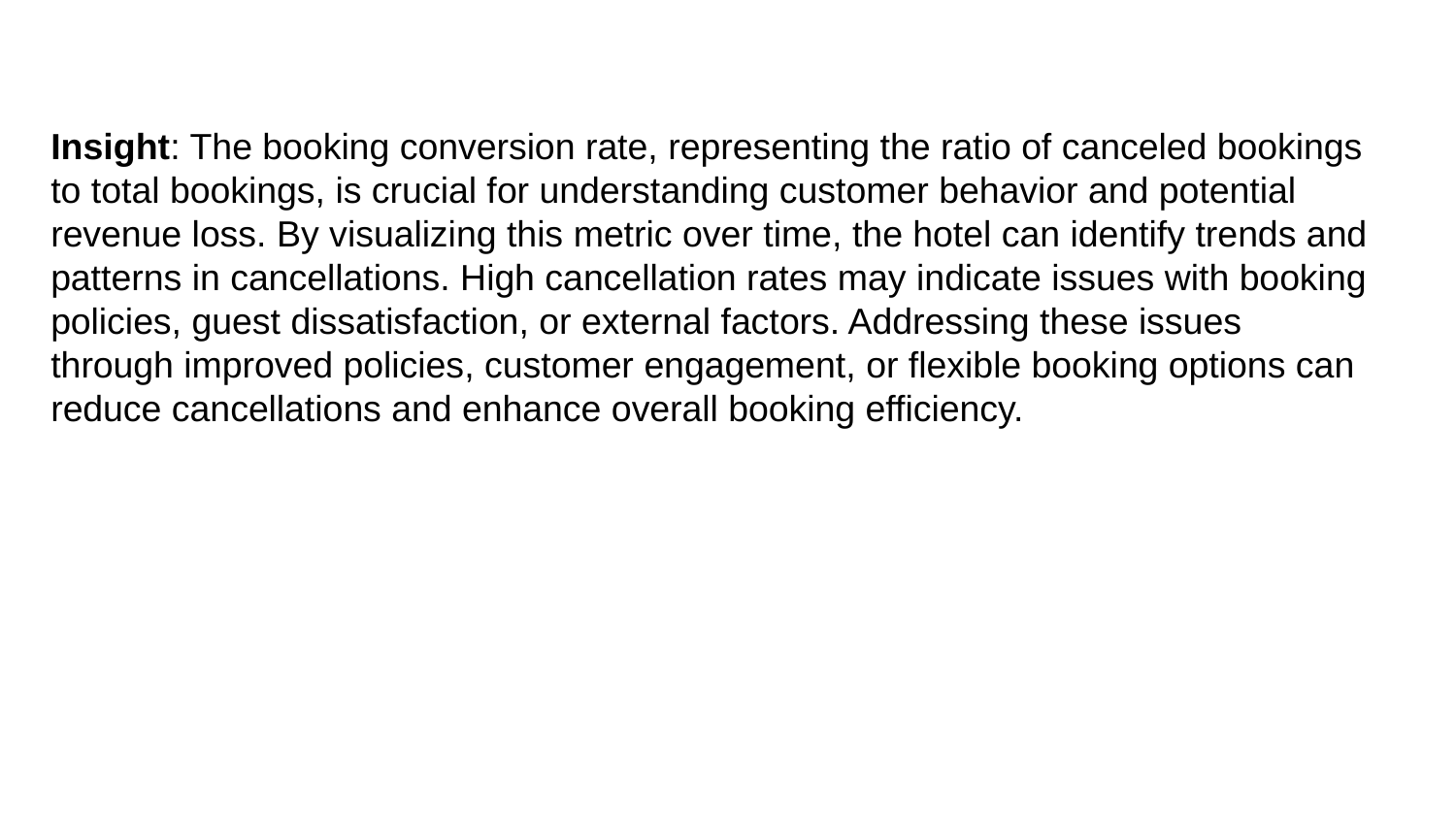

Insight: The booking conversion rate, representing the ratio of canceled bookings to total bookings, is crucial for understanding customer behavior and potential revenue loss. By visualizing this metric over time, the hotel can identify trends and patterns in cancellations. High cancellation rates may indicate issues with booking policies, guest dissatisfaction, or external factors. Addressing these issues through improved policies, customer engagement, or flexible booking options can reduce cancellations and enhance overall booking efficiency.